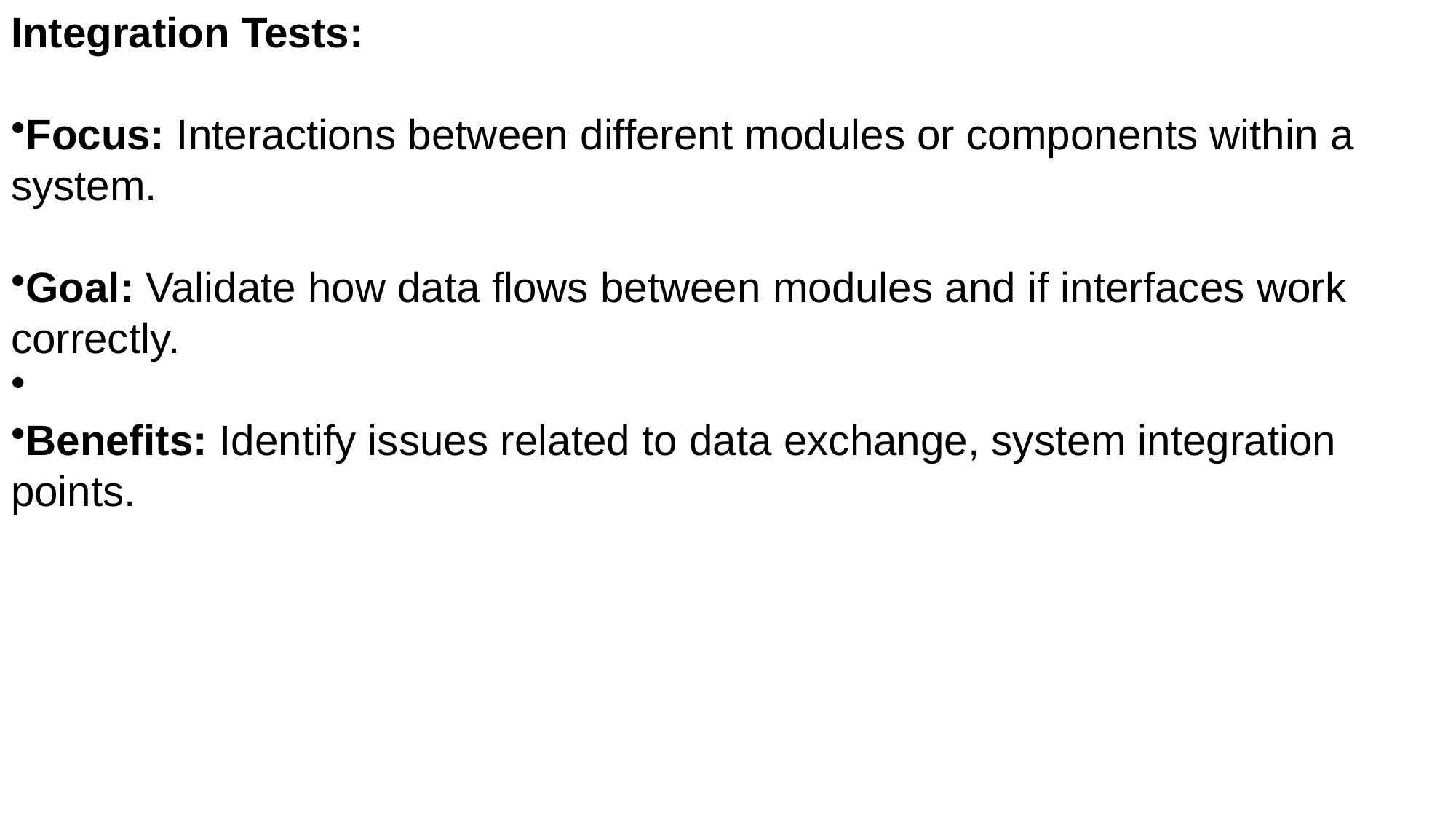

Integration Tests:

Focus: Interactions between different modules or components within a system.

Goal: Validate how data flows between modules and if interfaces work correctly.

Benefits: Identify issues related to data exchange, system integration points.